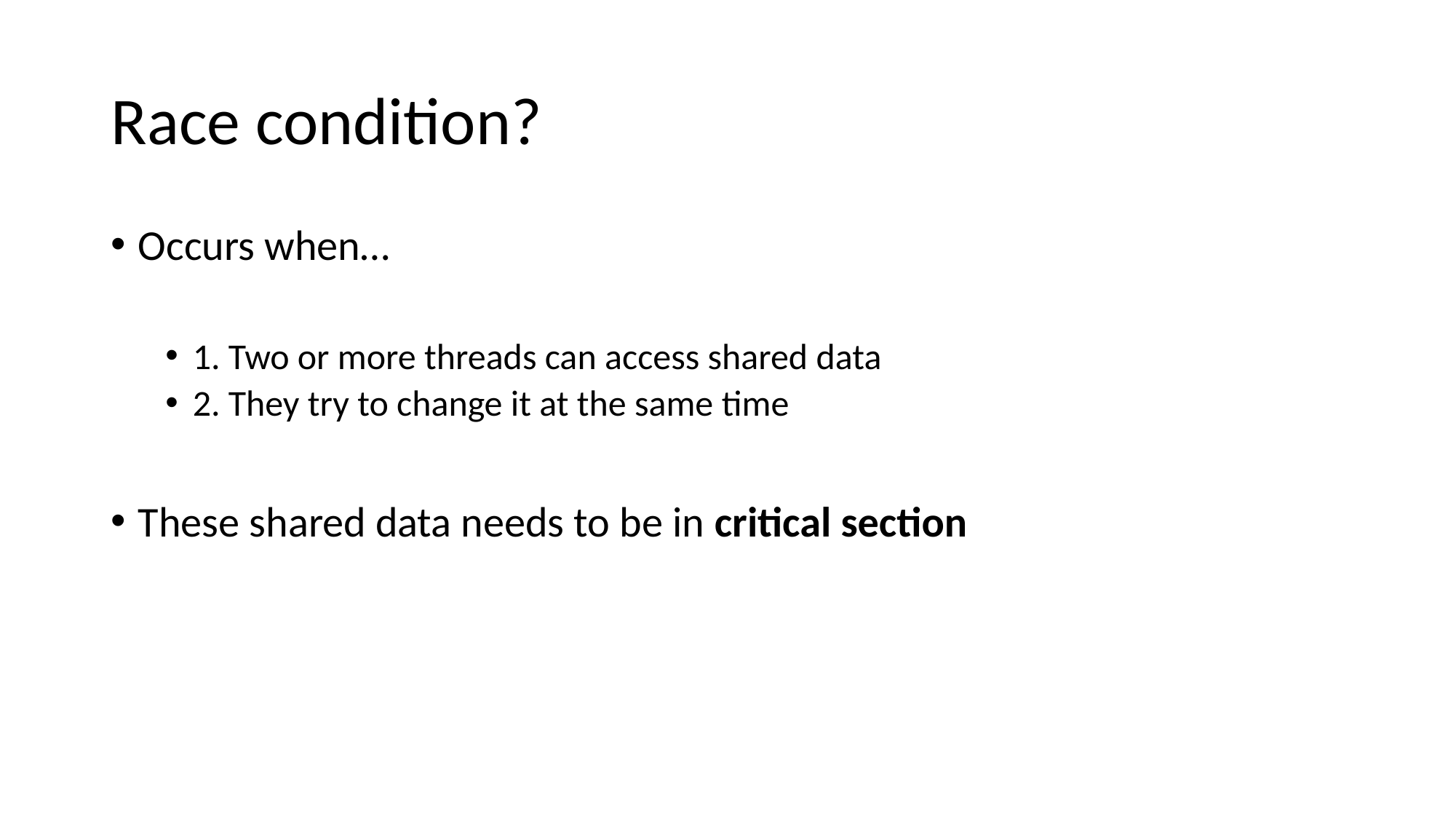

# Race condition?
Occurs when…

1. Two or more threads can access shared data
2. They try to change it at the same time

These shared data needs to be in critical section